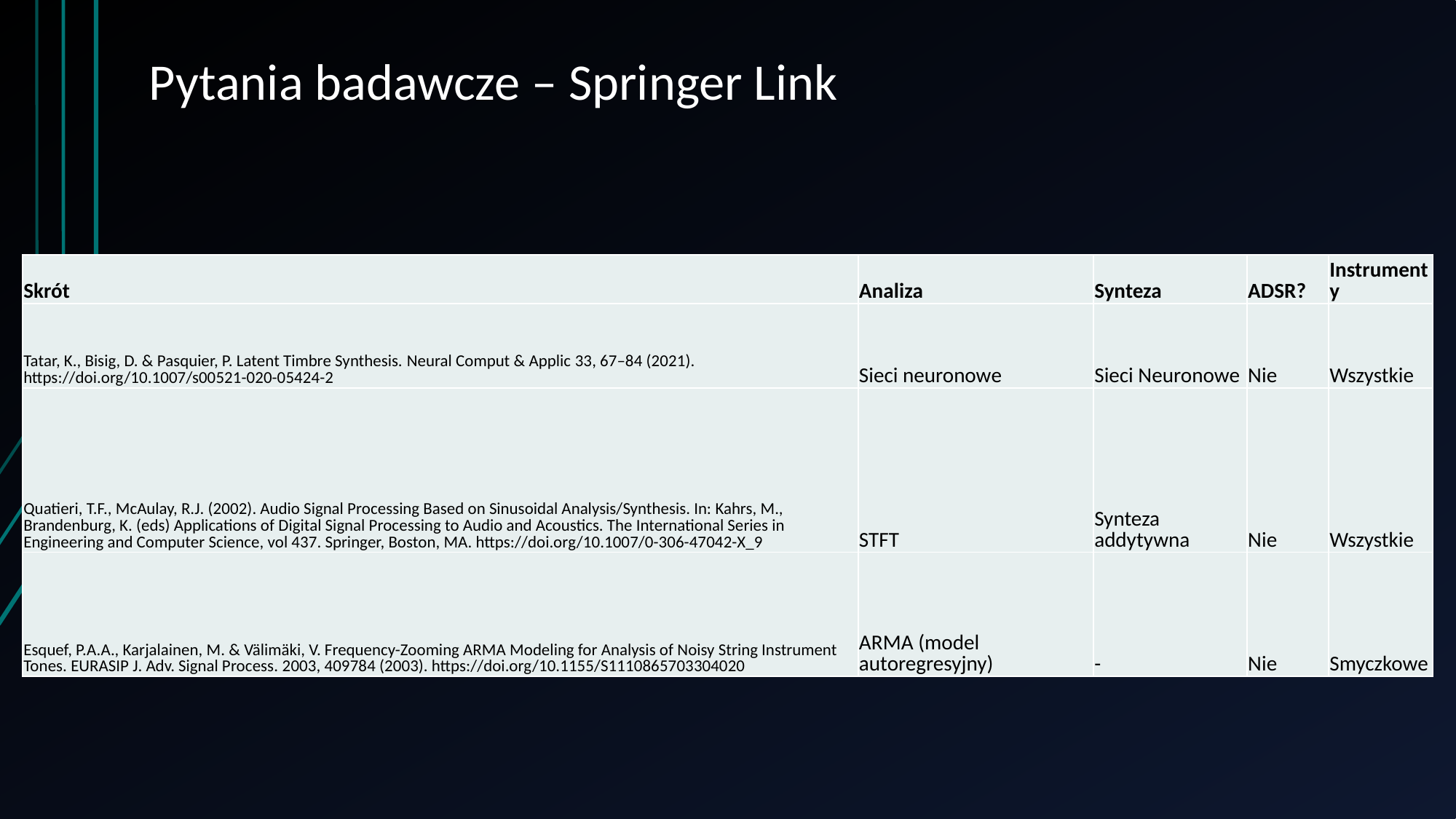

# Pytania badawcze – Springer Link
| Skrót | Analiza | Synteza | ADSR? | Instrumenty |
| --- | --- | --- | --- | --- |
| Tatar, K., Bisig, D. & Pasquier, P. Latent Timbre Synthesis. Neural Comput & Applic 33, 67–84 (2021). https://doi.org/10.1007/s00521-020-05424-2 | Sieci neuronowe | Sieci Neuronowe | Nie | Wszystkie |
| Quatieri, T.F., McAulay, R.J. (2002). Audio Signal Processing Based on Sinusoidal Analysis/Synthesis. In: Kahrs, M., Brandenburg, K. (eds) Applications of Digital Signal Processing to Audio and Acoustics. The International Series in Engineering and Computer Science, vol 437. Springer, Boston, MA. https://doi.org/10.1007/0-306-47042-X\_9 | STFT | Synteza addytywna | Nie | Wszystkie |
| Esquef, P.A.A., Karjalainen, M. & Välimäki, V. Frequency-Zooming ARMA Modeling for Analysis of Noisy String Instrument Tones. EURASIP J. Adv. Signal Process. 2003, 409784 (2003). https://doi.org/10.1155/S1110865703304020 | ARMA (model autoregresyjny) | - | Nie | Smyczkowe |